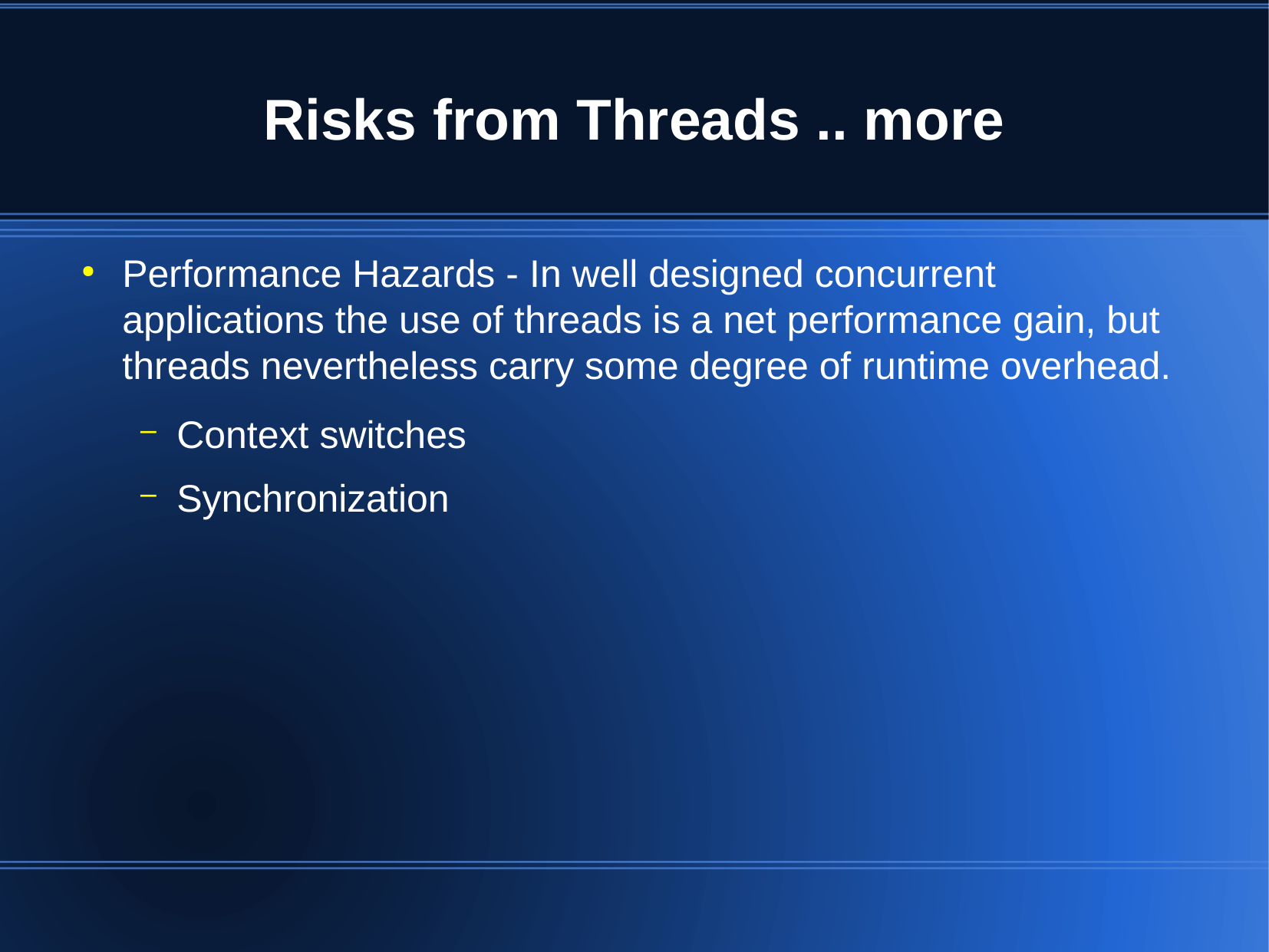

Risks from Threads .. more
Performance Hazards - In well designed concurrent applications the use of threads is a net performance gain, but threads nevertheless carry some degree of runtime overhead.
Context switches
Synchronization